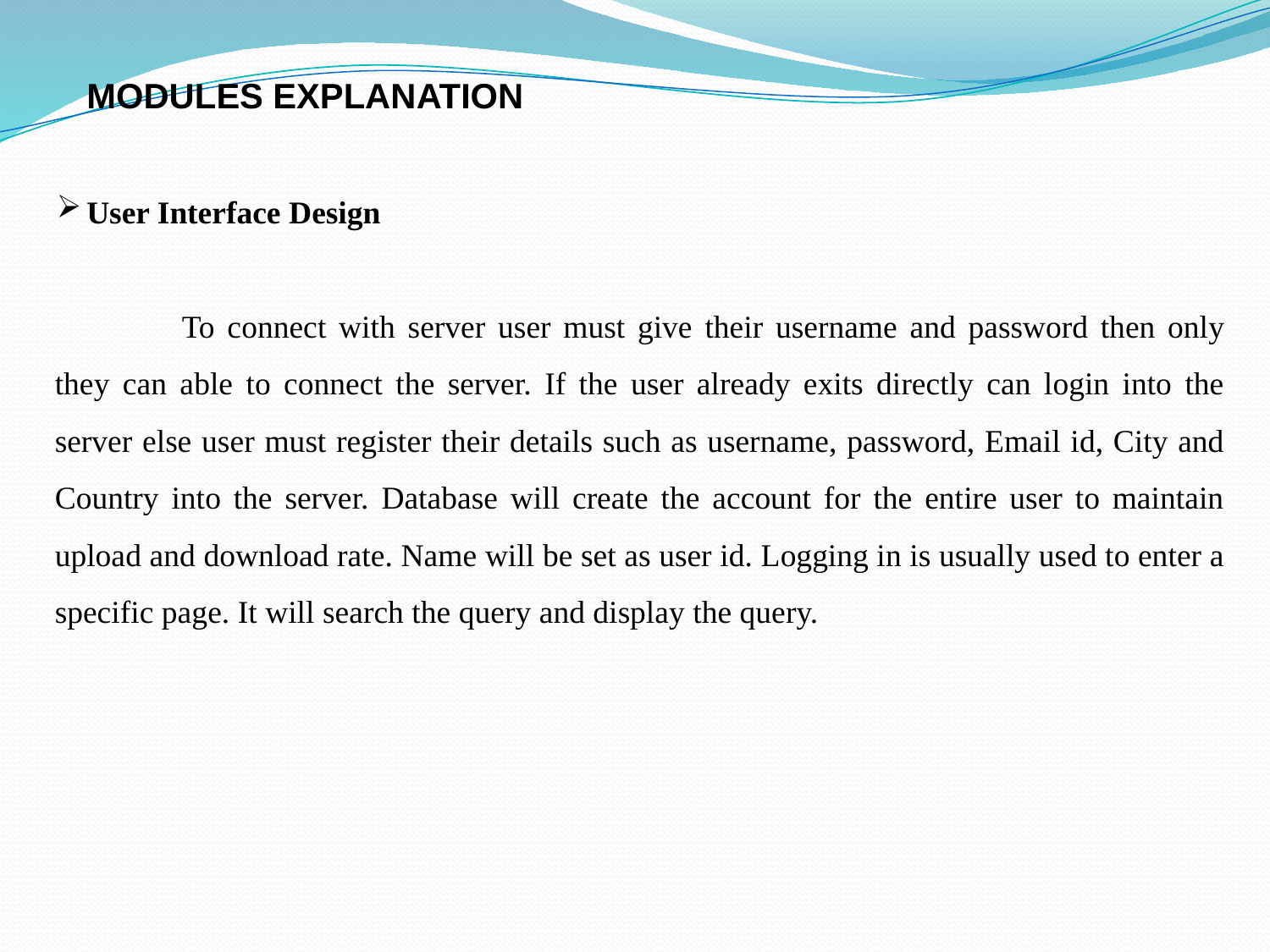

MODULES EXPLANATION

User Interface Design

	To connect with server user must give their username and password then only they can able to connect the server. If the user already exits directly can login into the server else user must register their details such as username, password, Email id, City and Country into the server. Database will create the account for the entire user to maintain upload and download rate. Name will be set as user id. Logging in is usually used to enter a specific page. It will search the query and display the query.